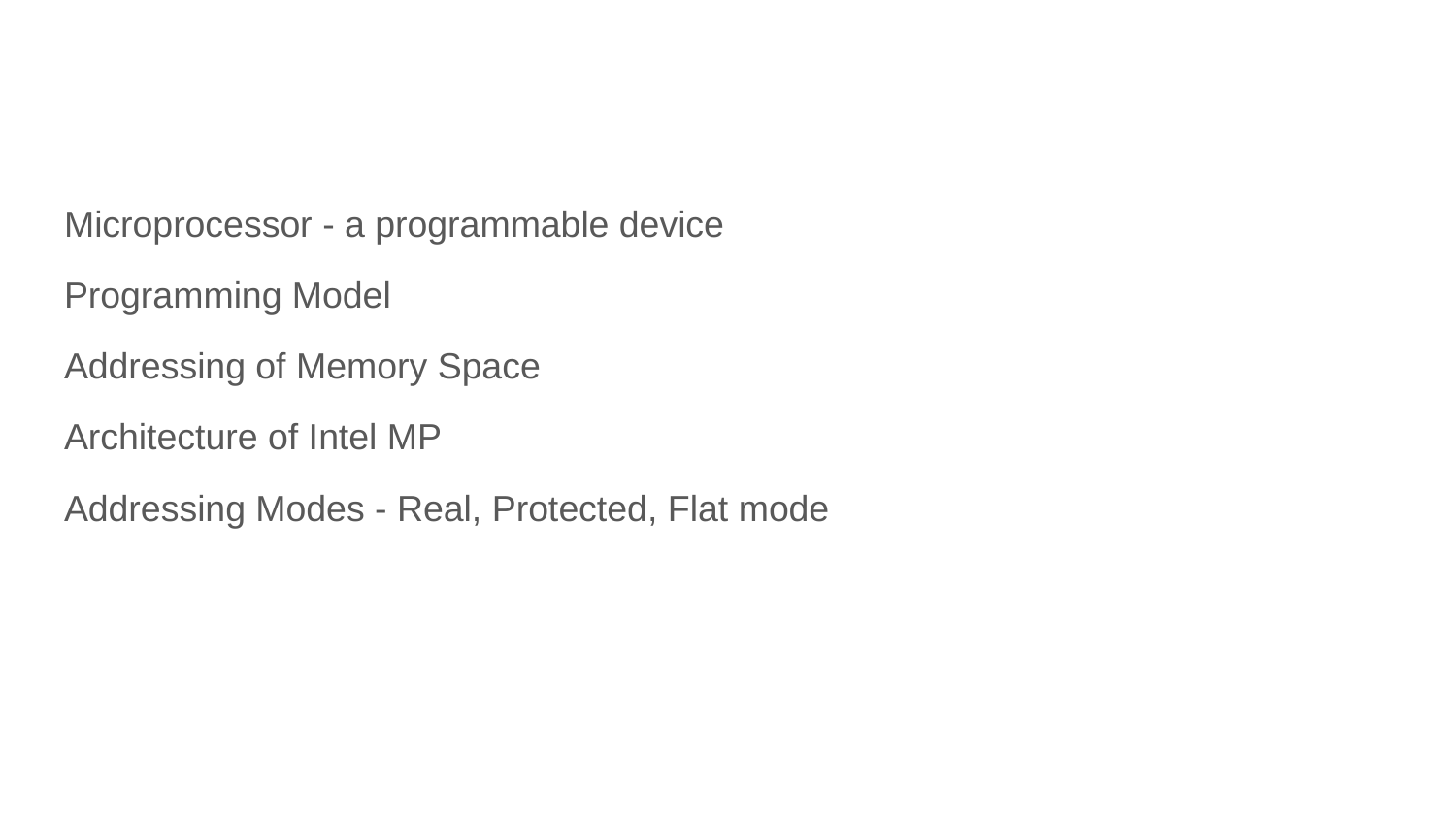

#
Microprocessor - a programmable device
Programming Model
Addressing of Memory Space
Architecture of Intel MP
Addressing Modes - Real, Protected, Flat mode